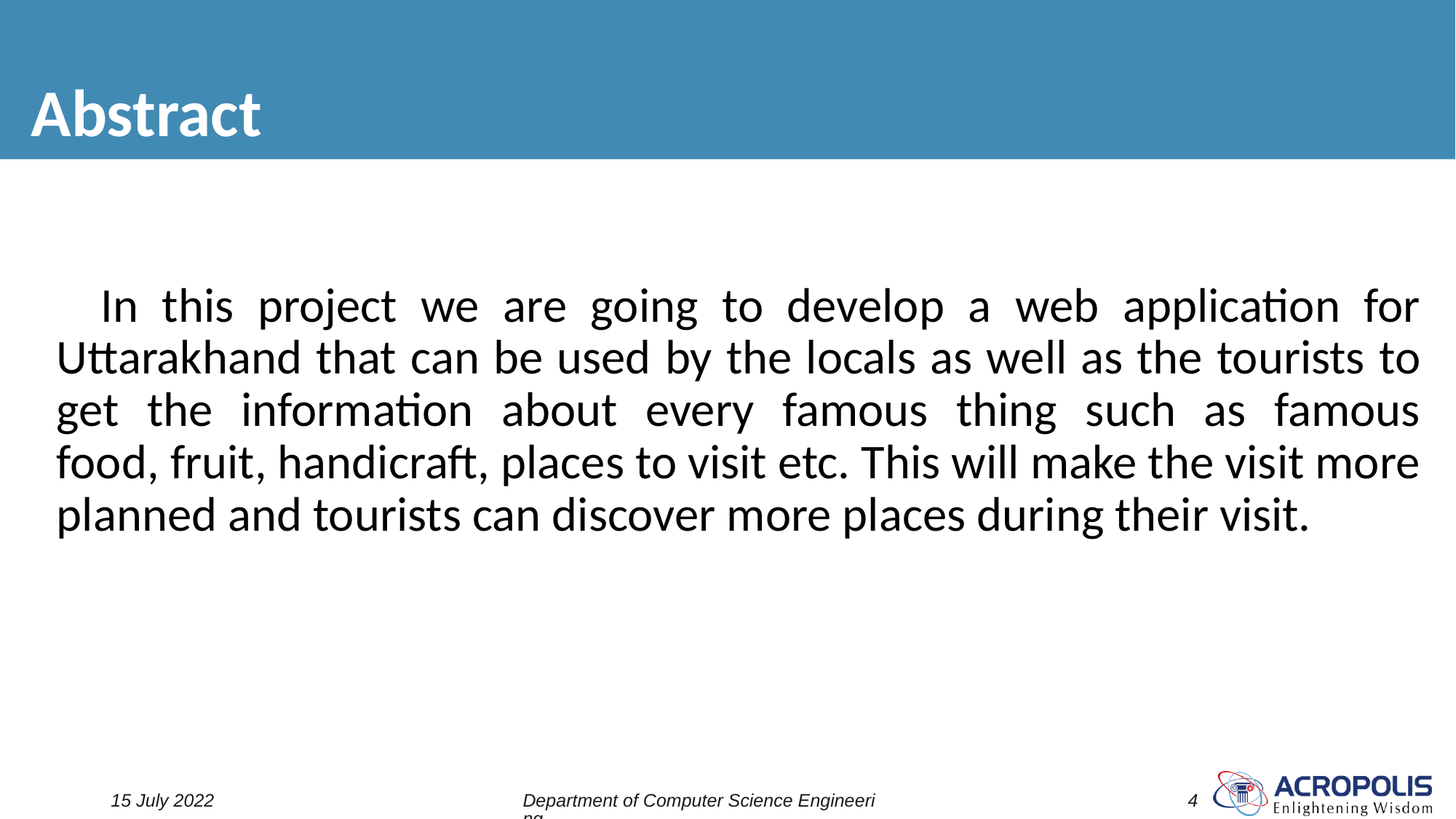

# Abstract
   In this project we are going to develop a web application for Uttarakhand that can be used by the locals as well as the tourists to get the information about every famous thing such as famous food, fruit, handicraft, places to visit etc. This will make the visit more planned and tourists can discover more places during their visit.
15 July 2022
Department of Computer Science Engineering
4